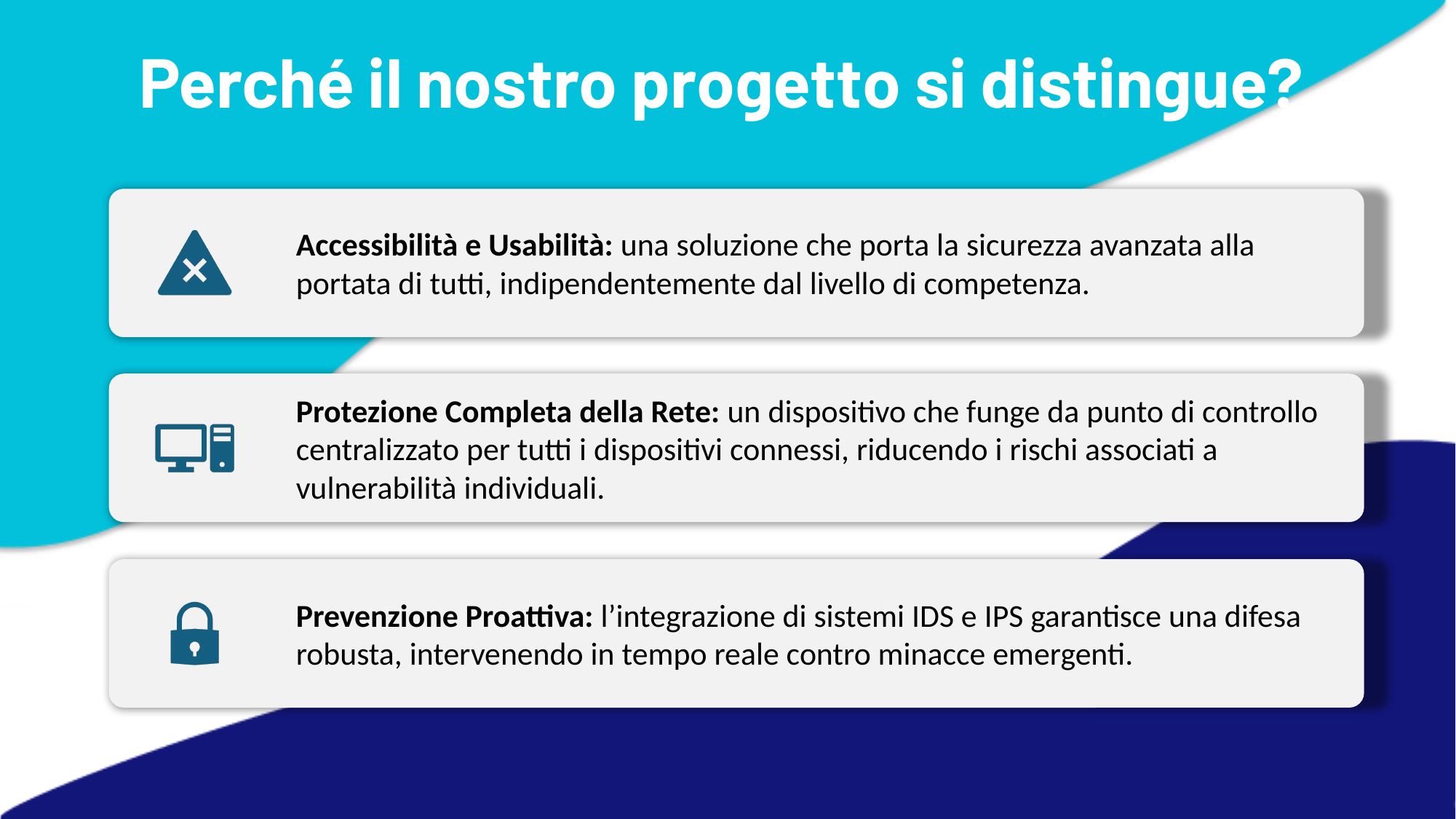

Perché il nostro progetto si distingue?
Accessibilità e Usabilità: una soluzione che porta la sicurezza avanzata alla portata di tutti, indipendentemente dal livello di competenza.
Protezione Completa della Rete: un dispositivo che funge da punto di controllo centralizzato per tutti i dispositivi connessi, riducendo i rischi associati a vulnerabilità individuali.
Prevenzione Proattiva: l’integrazione di sistemi IDS e IPS garantisce una difesa robusta, intervenendo in tempo reale contro minacce emergenti.